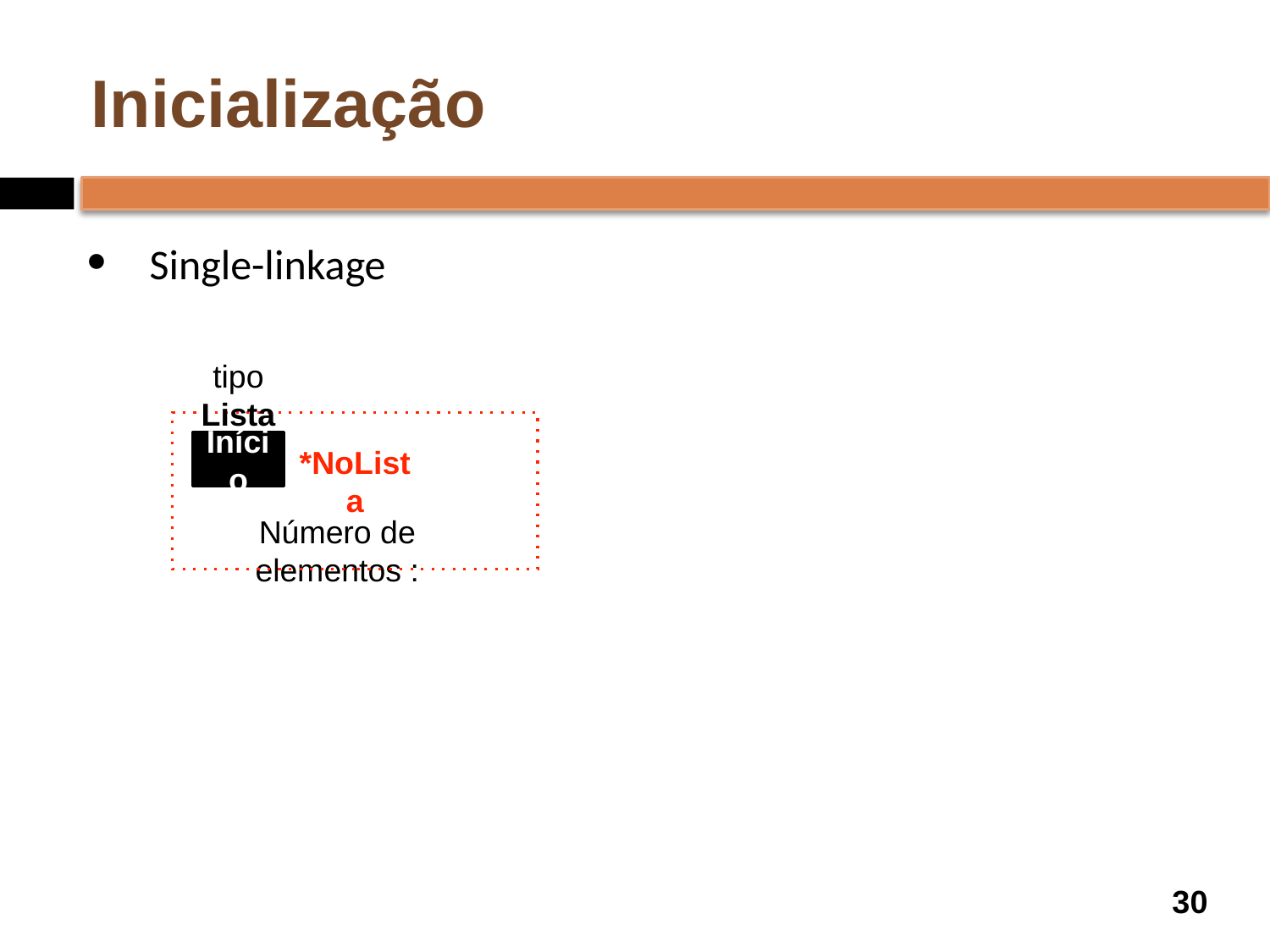

# Inicialização
Single-linkage
tipo Lista

Início
*NoLista
Número de elementos :
30